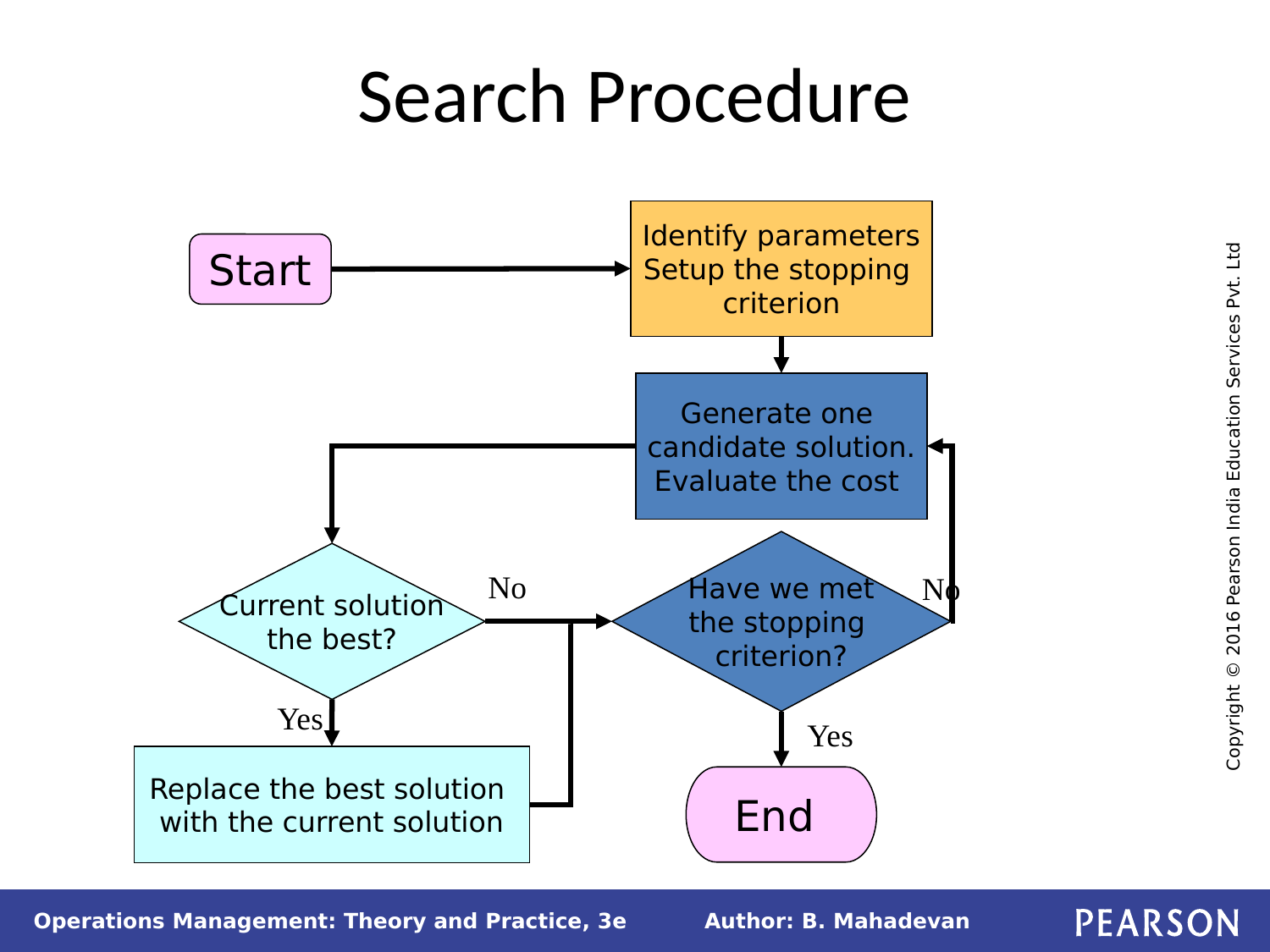

# Search Procedure
Identify parameters
Setup the stopping
criterion
Start
Generate one
candidate solution.
Evaluate the cost
Have we met
the stopping
criterion?
Current solution
the best?
No
No
Yes
Yes
Replace the best solution
with the current solution
End